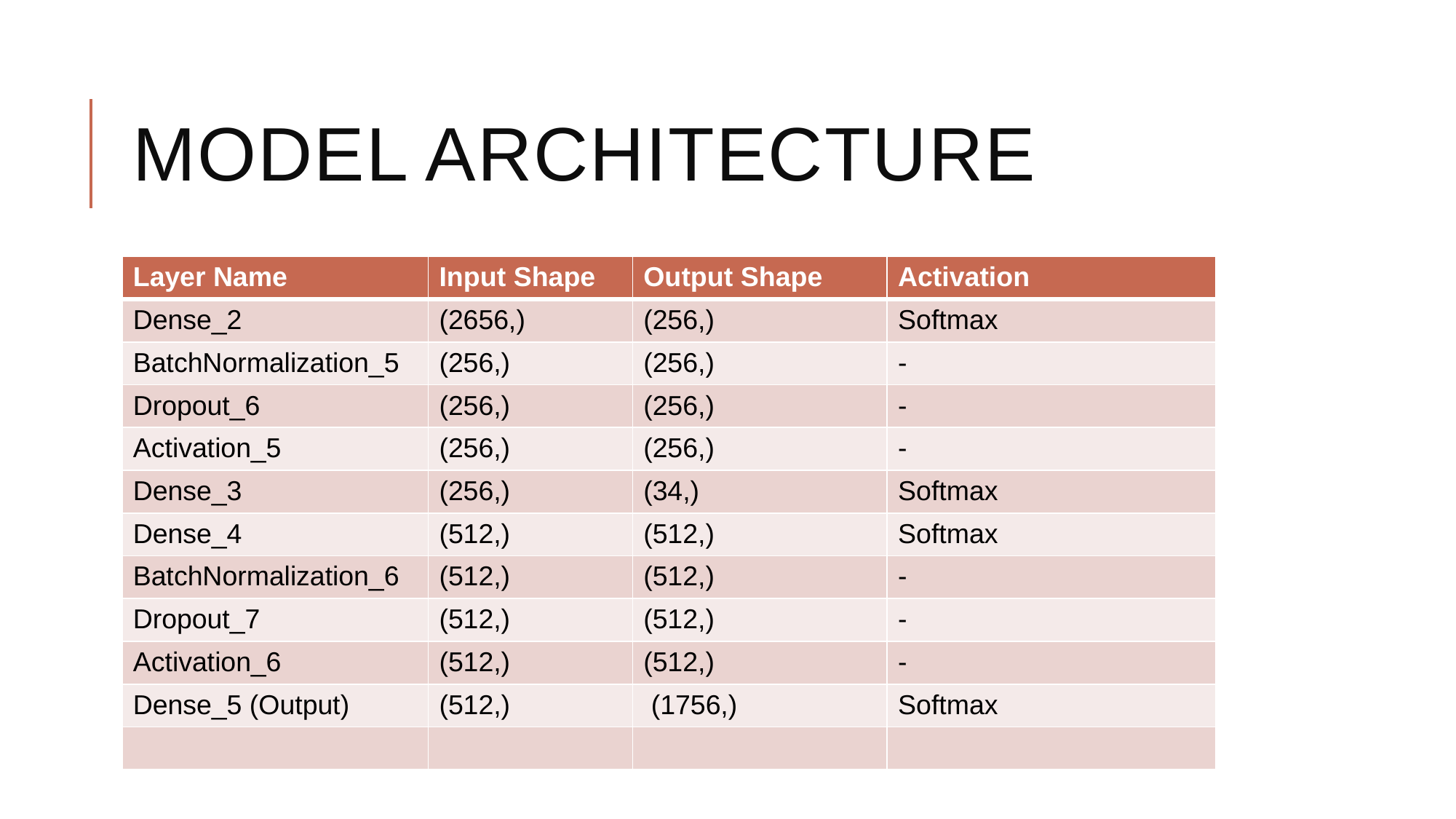

# MODEL ARCHITECTURE
| Layer Name | Input Shape | Output Shape | Activation |
| --- | --- | --- | --- |
| Dense\_2 | (2656,) | (256,) | Softmax |
| BatchNormalization\_5 | (256,) | (256,) | - |
| Dropout\_6 | (256,) | (256,) | - |
| Activation\_5 | (256,) | (256,) | - |
| Dense\_3 | (256,) | (34,) | Softmax |
| Dense\_4 | (512,) | (512,) | Softmax |
| BatchNormalization\_6 | (512,) | (512,) | - |
| Dropout\_7 | (512,) | (512,) | - |
| Activation\_6 | (512,) | (512,) | - |
| Dense\_5 (Output) | (512,) | (1756,) | Softmax |
|  |  |  |  |